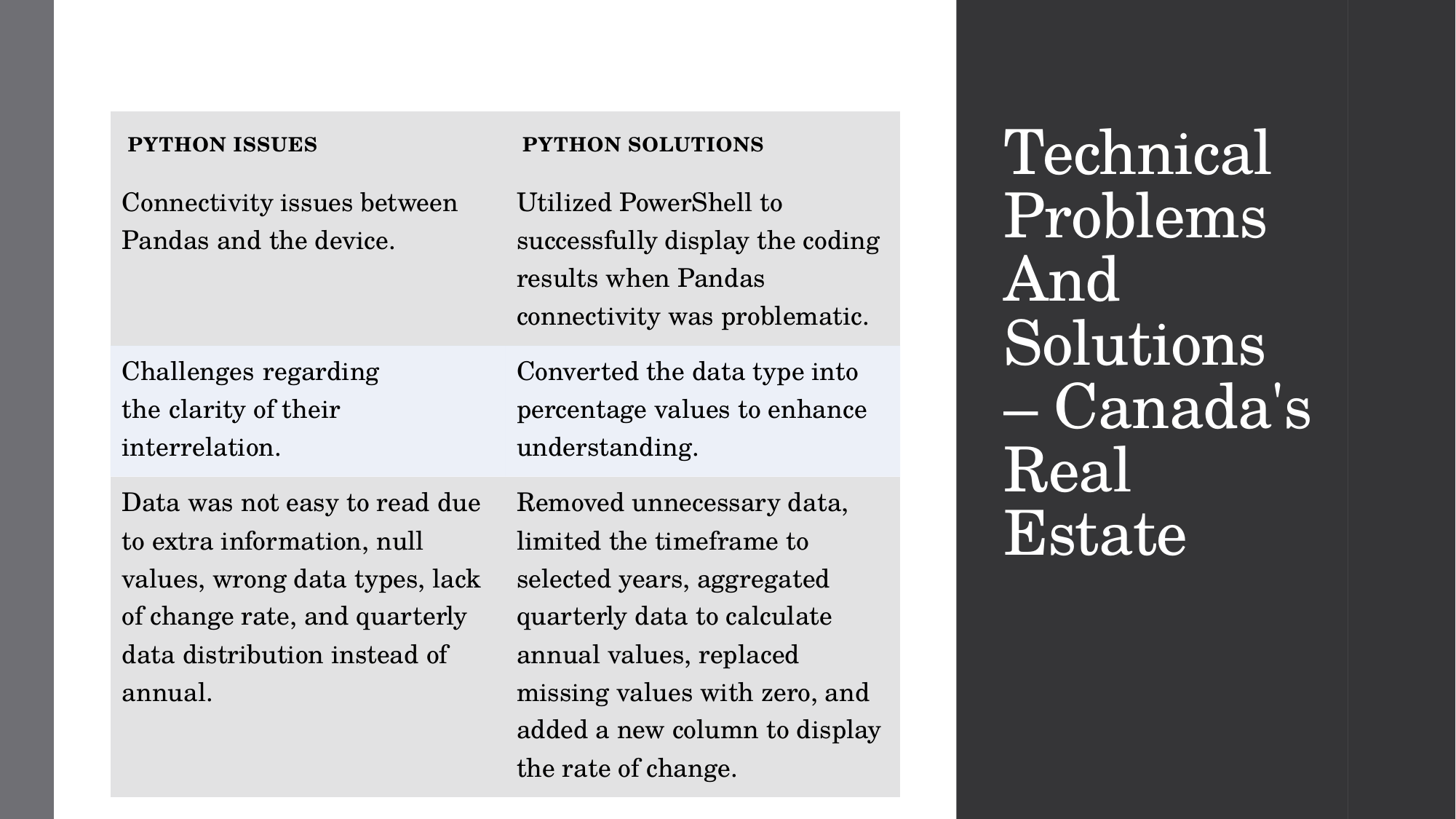

# Technical Problems And Solutions – Canada's Real Estate
| Python Issues | Python Solutions |
| --- | --- |
| Connectivity issues between Pandas and the device. | Utilized PowerShell to successfully display the coding results when Pandas connectivity was problematic. |
| Challenges regarding the clarity of their interrelation. | Converted the data type into percentage values to enhance understanding. |
| Data was not easy to read due to extra information, null values, wrong data types, lack of change rate, and quarterly data distribution instead of annual. | Removed unnecessary data, limited the timeframe to selected years, aggregated quarterly data to calculate annual values, replaced missing values with zero, and added a new column to display the rate of change. |